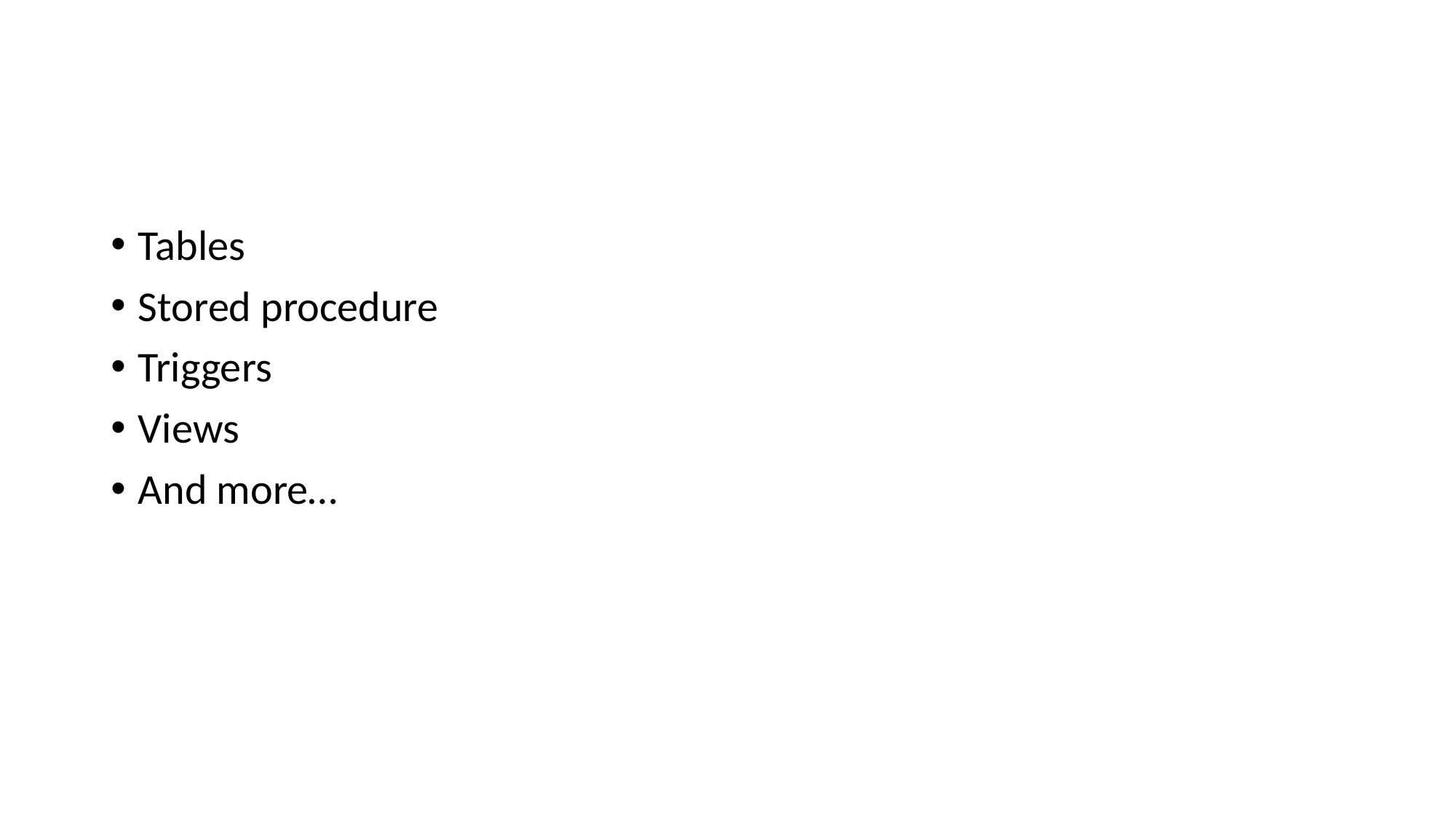

Tables
Stored procedure
Triggers
Views
And more…